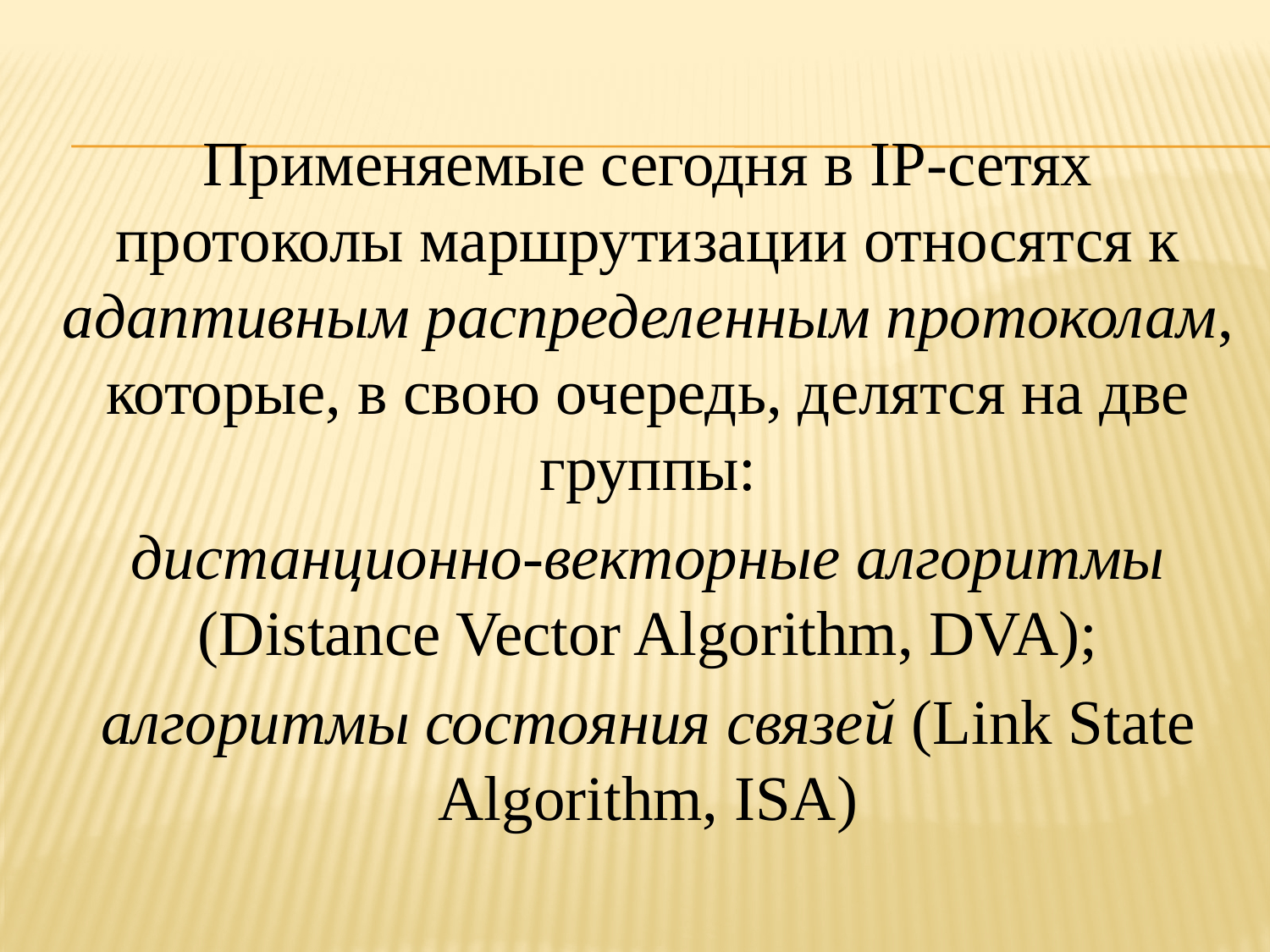

Применяемые сегодня в IP-сетях протоколы маршрутизации относятся к адаптивным распределенным протоколам, которые, в свою очередь, делятся на две группы:
дистанционно-векторные алгоритмы (Distance Vector Algorithm, DVA);
алгоритмы состояния связей (Link State Algorithm, ISA)